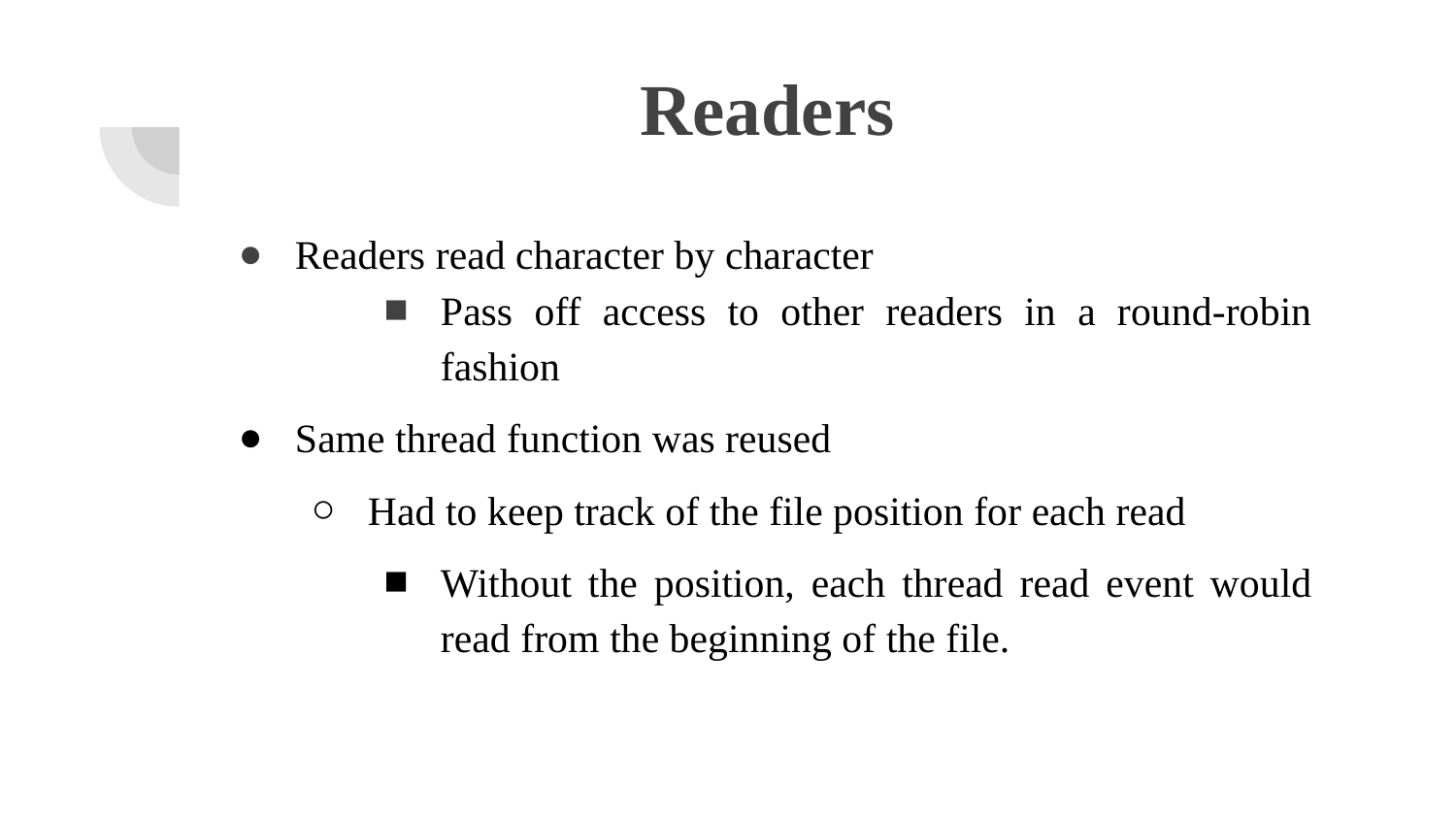

# Readers
Readers read character by character
Pass off access to other readers in a round-robin fashion
Same thread function was reused
Had to keep track of the file position for each read
Without the position, each thread read event would read from the beginning of the file.